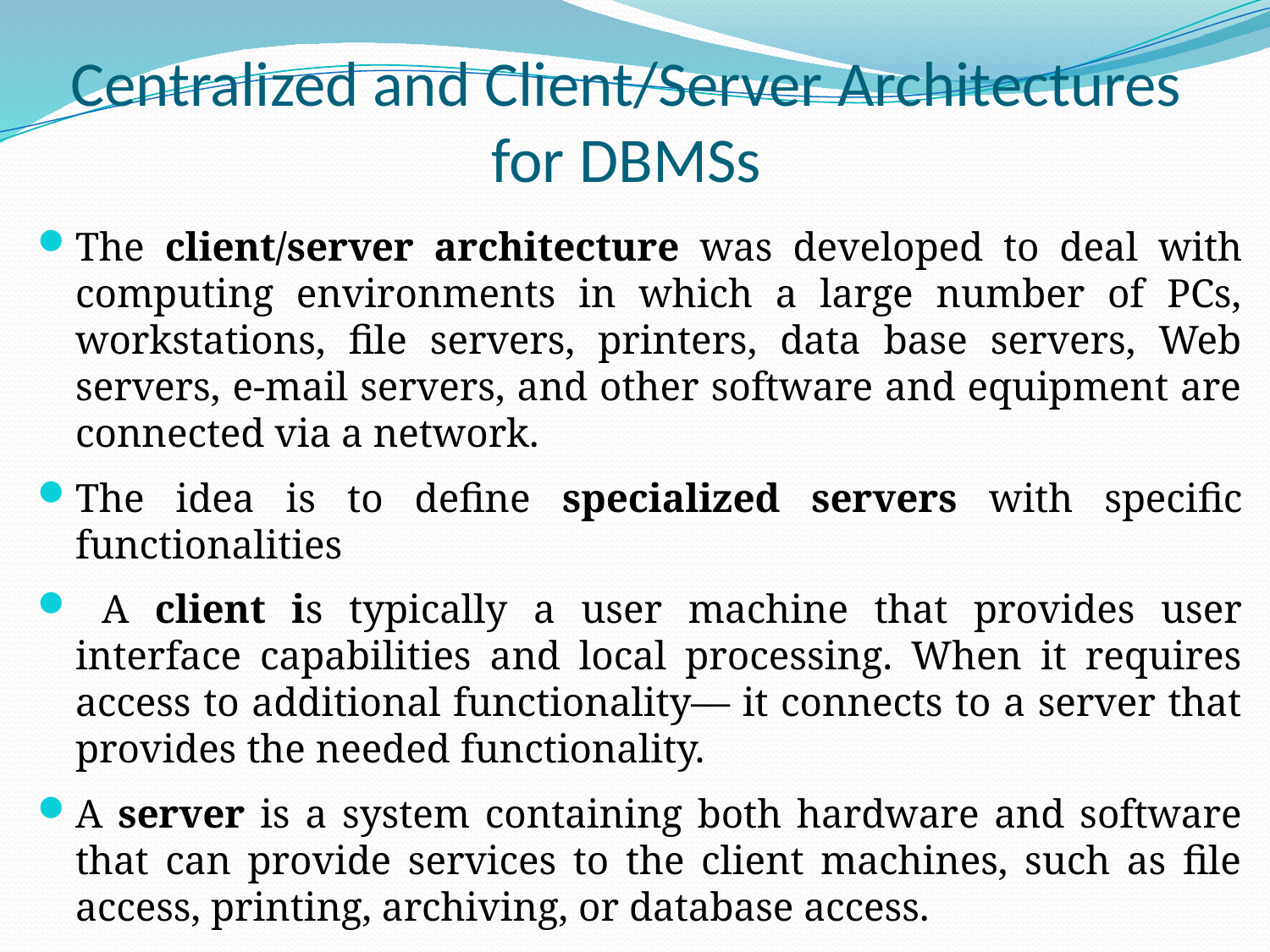

# Centralized and Client/Server Architectures for DBMSs
The client/server architecture was developed to deal with computing environments in which a large number of PCs, workstations, file servers, printers, data base servers, Web servers, e-mail servers, and other software and equipment are connected via a network.
The idea is to define specialized servers with specific functionalities
 A client is typically a user machine that provides user interface capabilities and local processing. When it requires access to additional functionality— it connects to a server that provides the needed functionality.
A server is a system containing both hardware and software that can provide services to the client machines, such as file access, printing, archiving, or database access.